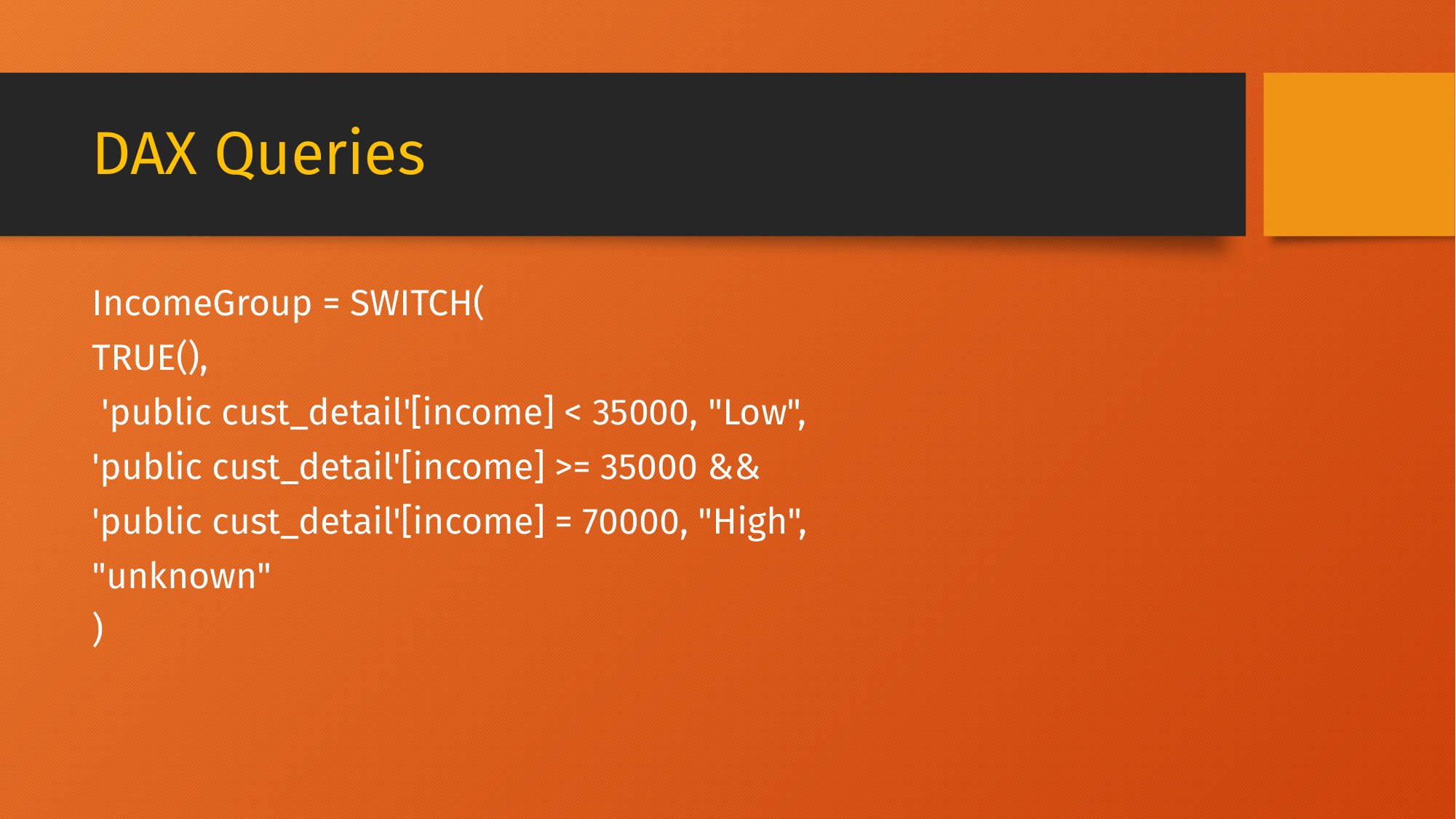

# DAX Queries
IncomeGroup = SWITCH(
TRUE(),
 'public cust_detail'[income] < 35000, "Low",
'public cust_detail'[income] >= 35000 &&
'public cust_detail'[income] = 70000, "High",
"unknown"
)